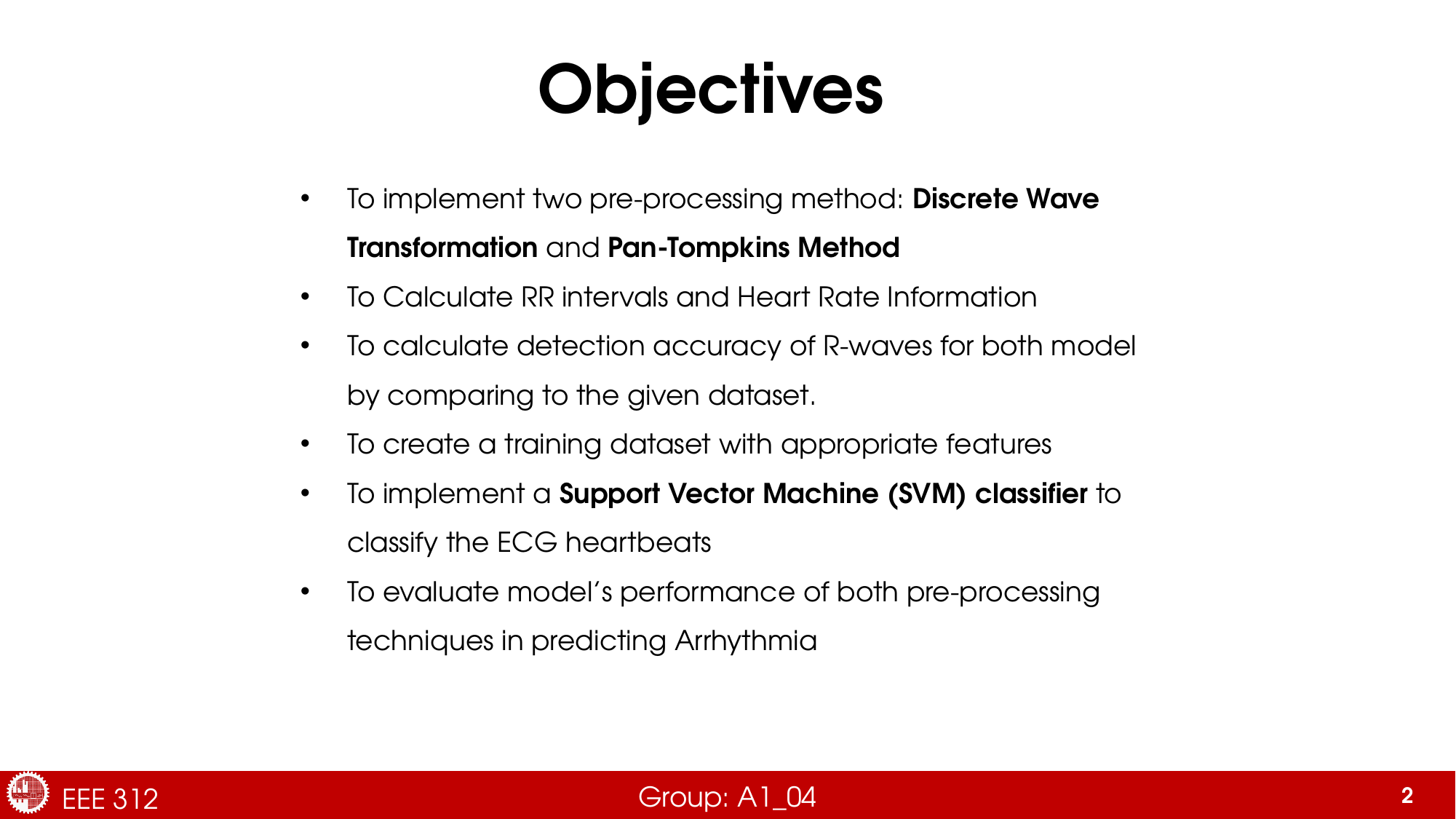

Objectives
To implement two pre-processing method: Discrete Wave Transformation and Pan-Tompkins Method
To Calculate RR intervals and Heart Rate Information
To calculate detection accuracy of R-waves for both model by comparing to the given dataset.
To create a training dataset with appropriate features
To implement a Support Vector Machine (SVM) classifier to classify the ECG heartbeats
To evaluate model’s performance of both pre-processing techniques in predicting Arrhythmia

Group: A1_04
EEE 312
2